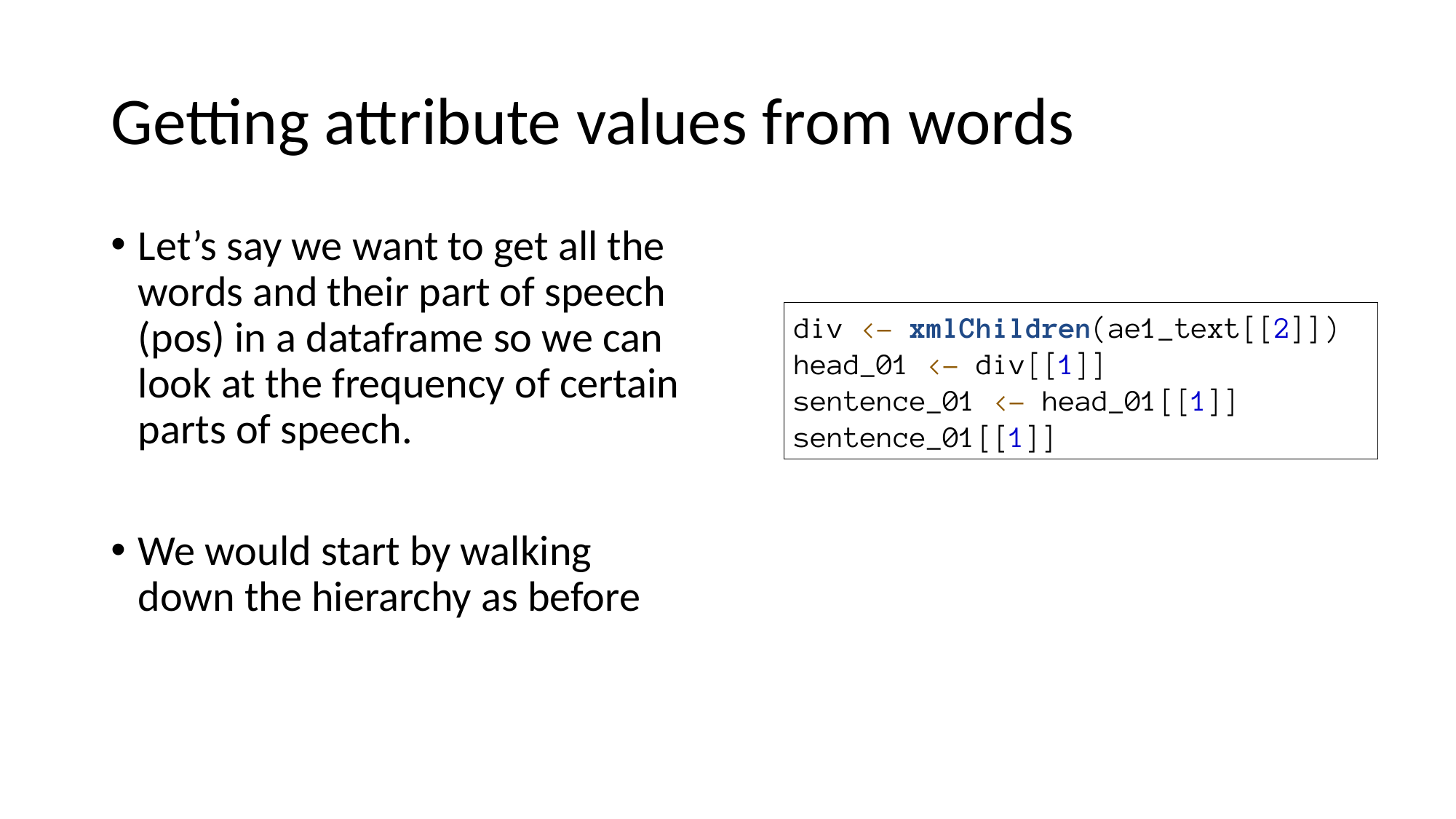

# Getting attribute values from words
Let’s say we want to get all the words and their part of speech (pos) in a dataframe so we can look at the frequency of certain parts of speech.

We would start by walking down the hierarchy as before
div <- xmlChildren(ae1_text[[2]])
head_01 <- div[[1]]
sentence_01 <- head_01[[1]]
sentence_01[[1]]